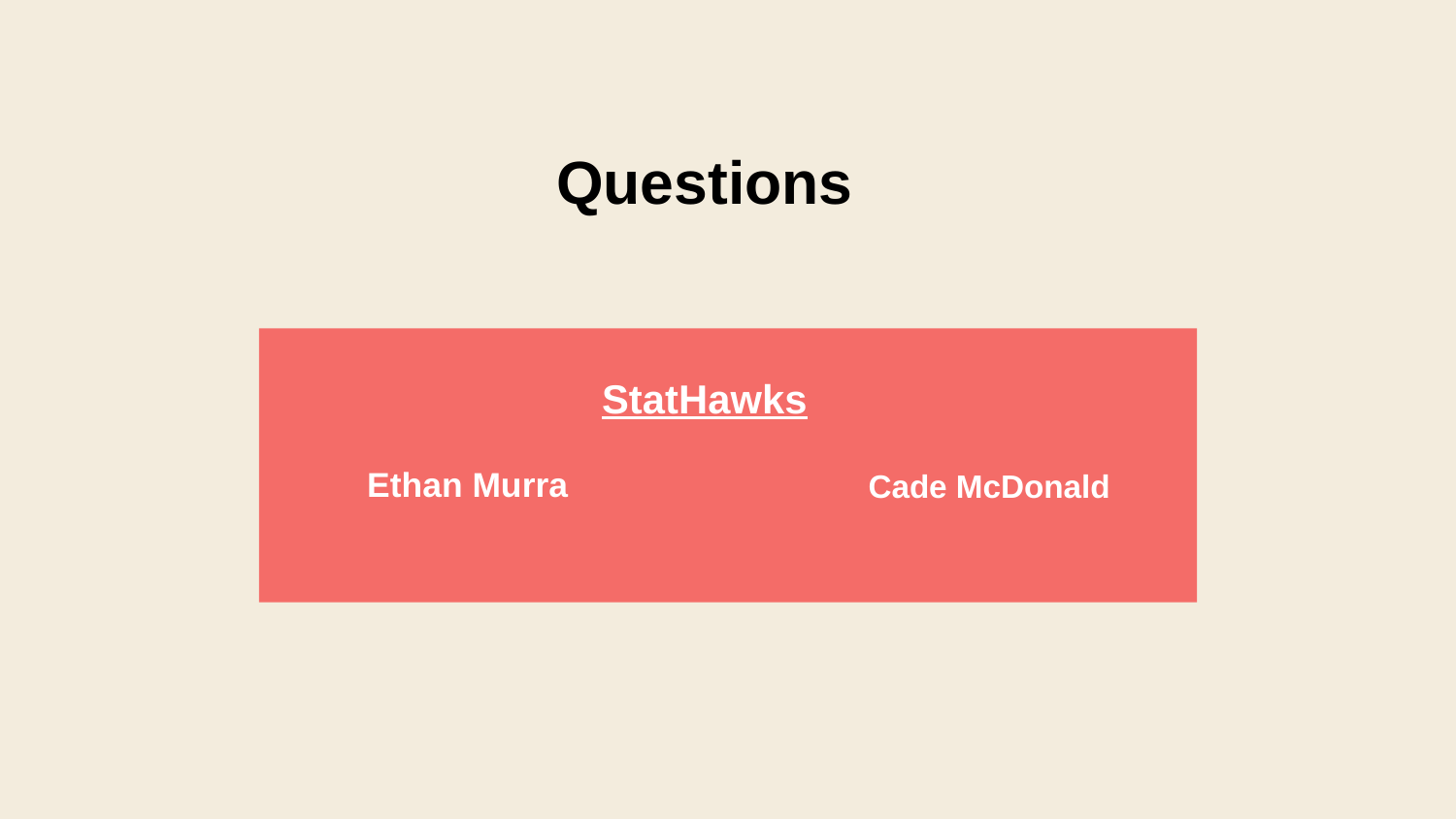

Questions

StatHawks
# Ethan Murra
Cade McDonald